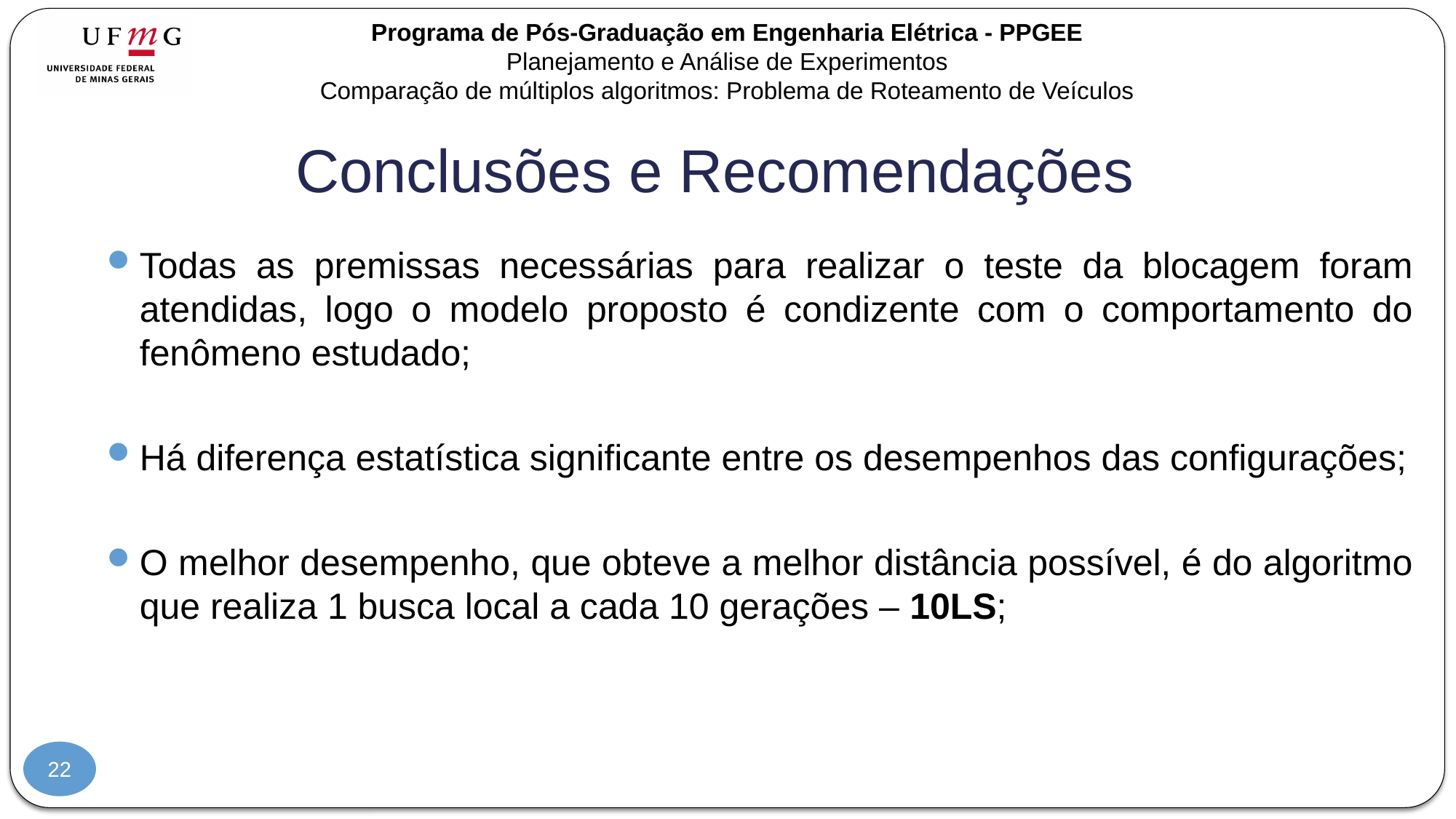

# Conclusões e Recomendações
Todas as premissas necessárias para realizar o teste da blocagem foram atendidas, logo o modelo proposto é condizente com o comportamento do fenômeno estudado;

Há diferença estatística significante entre os desempenhos das configurações;

O melhor desempenho, que obteve a melhor distância possível, é do algoritmo que realiza 1 busca local a cada 10 gerações – 10LS;

22